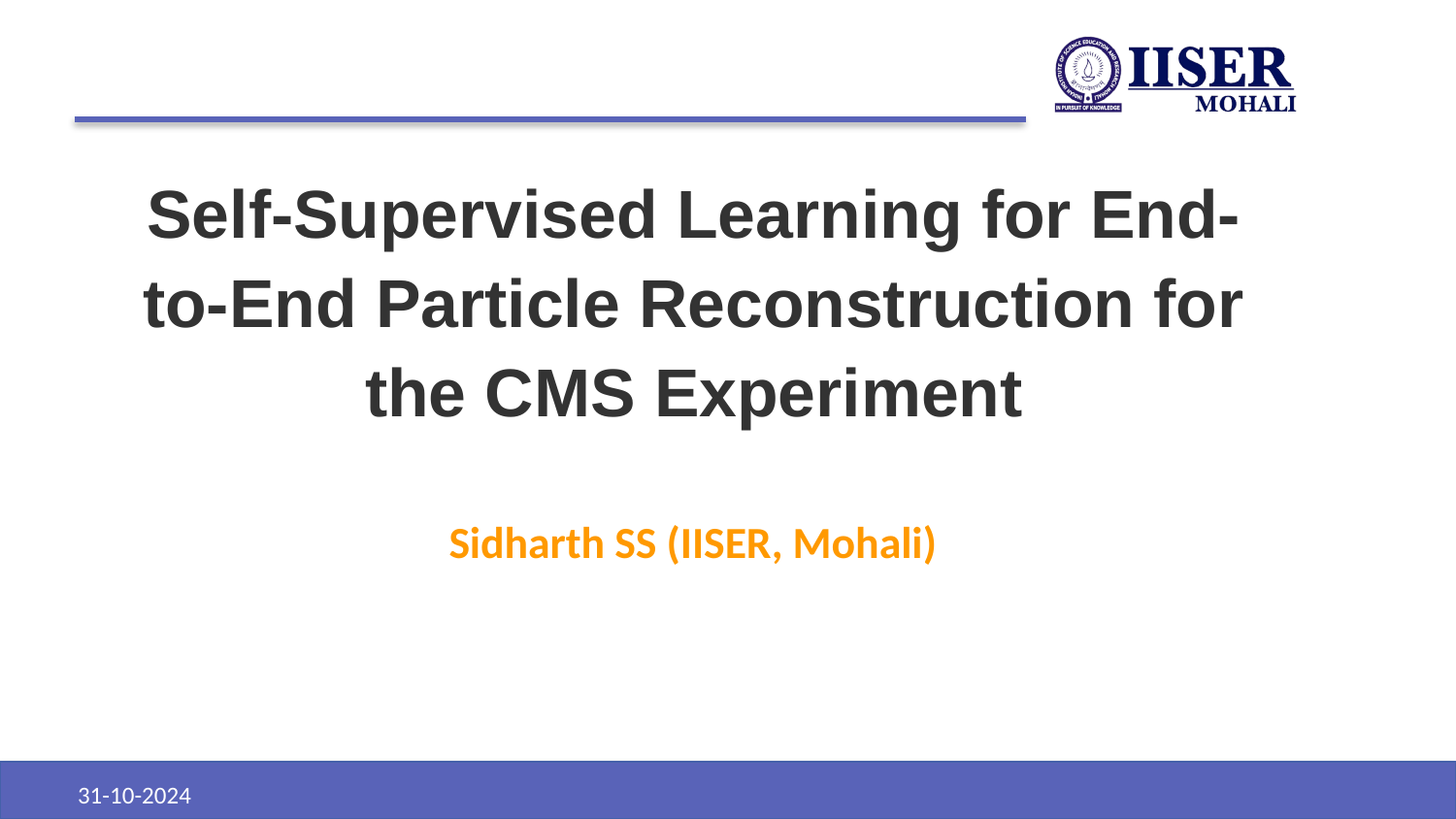

# Self-Supervised Learning for End-to-End Particle Reconstruction for the CMS Experiment

Sidharth SS (IISER, Mohali)
31-10-2024